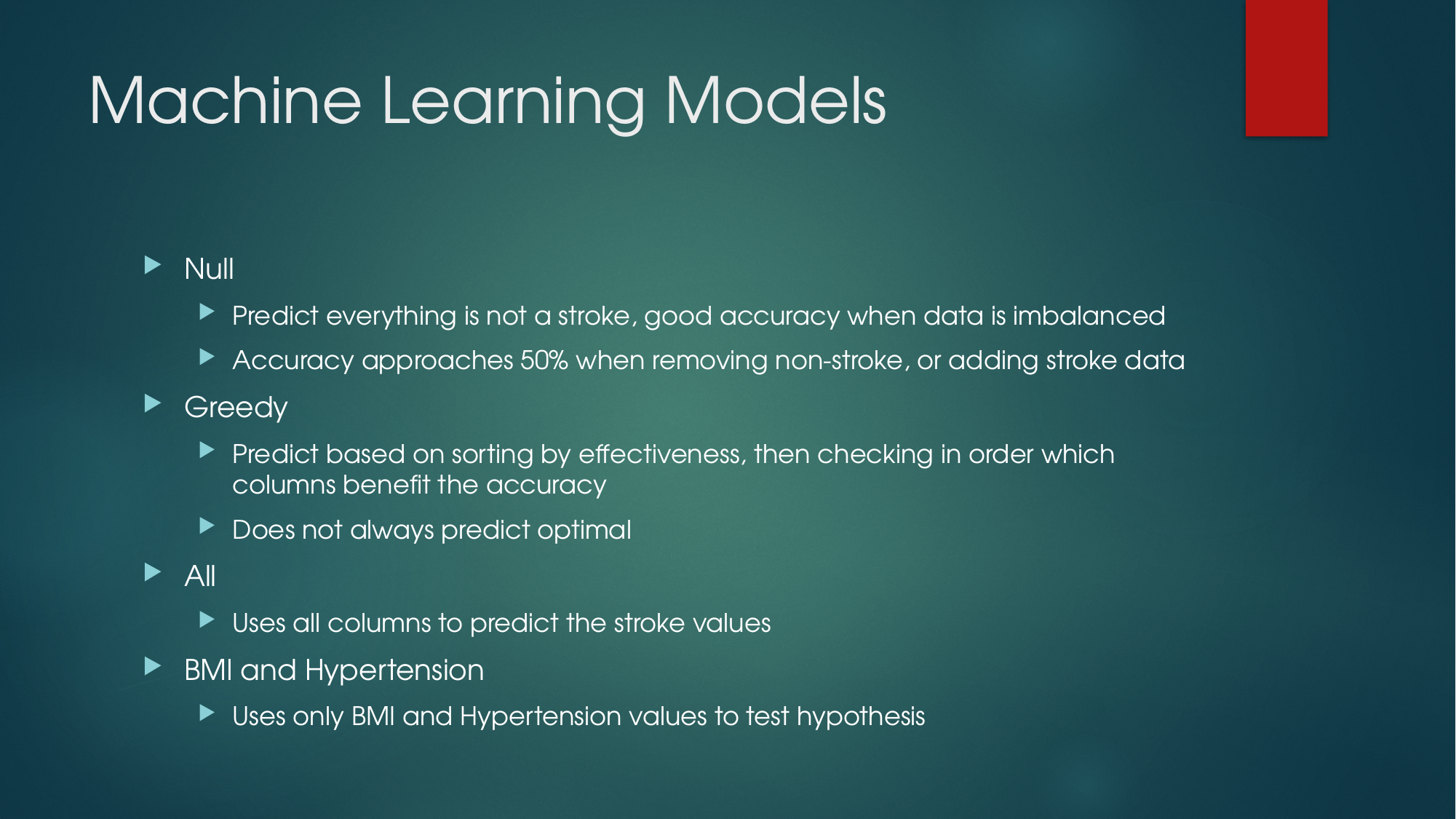

# Machine Learning Models
Null
Predict everything is not a stroke, good accuracy when data is imbalanced
Accuracy approaches 50% when removing non-stroke, or adding stroke data
Greedy
Predict based on sorting by effectiveness, then checking in order which columns benefit the accuracy
Does not always predict optimal
All
Uses all columns to predict the stroke values
BMI and Hypertension
Uses only BMI and Hypertension values to test hypothesis